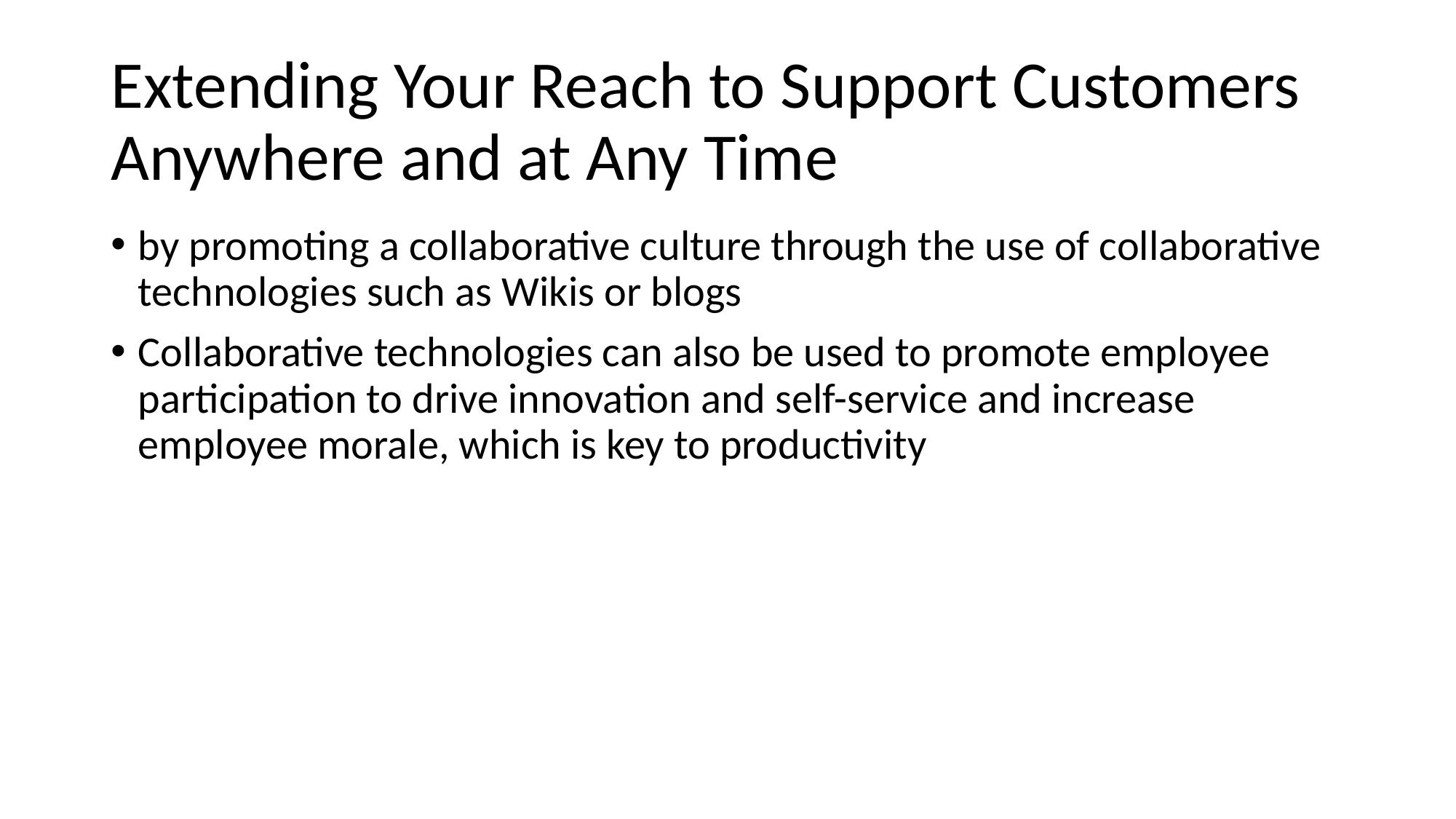

# Extending Your Reach to Support Customers Anywhere and at Any Time
by promoting a collaborative culture through the use of collaborative technologies such as Wikis or blogs
Collaborative technologies can also be used to promote employee participation to drive innovation and self-service and increase employee morale, which is key to productivity